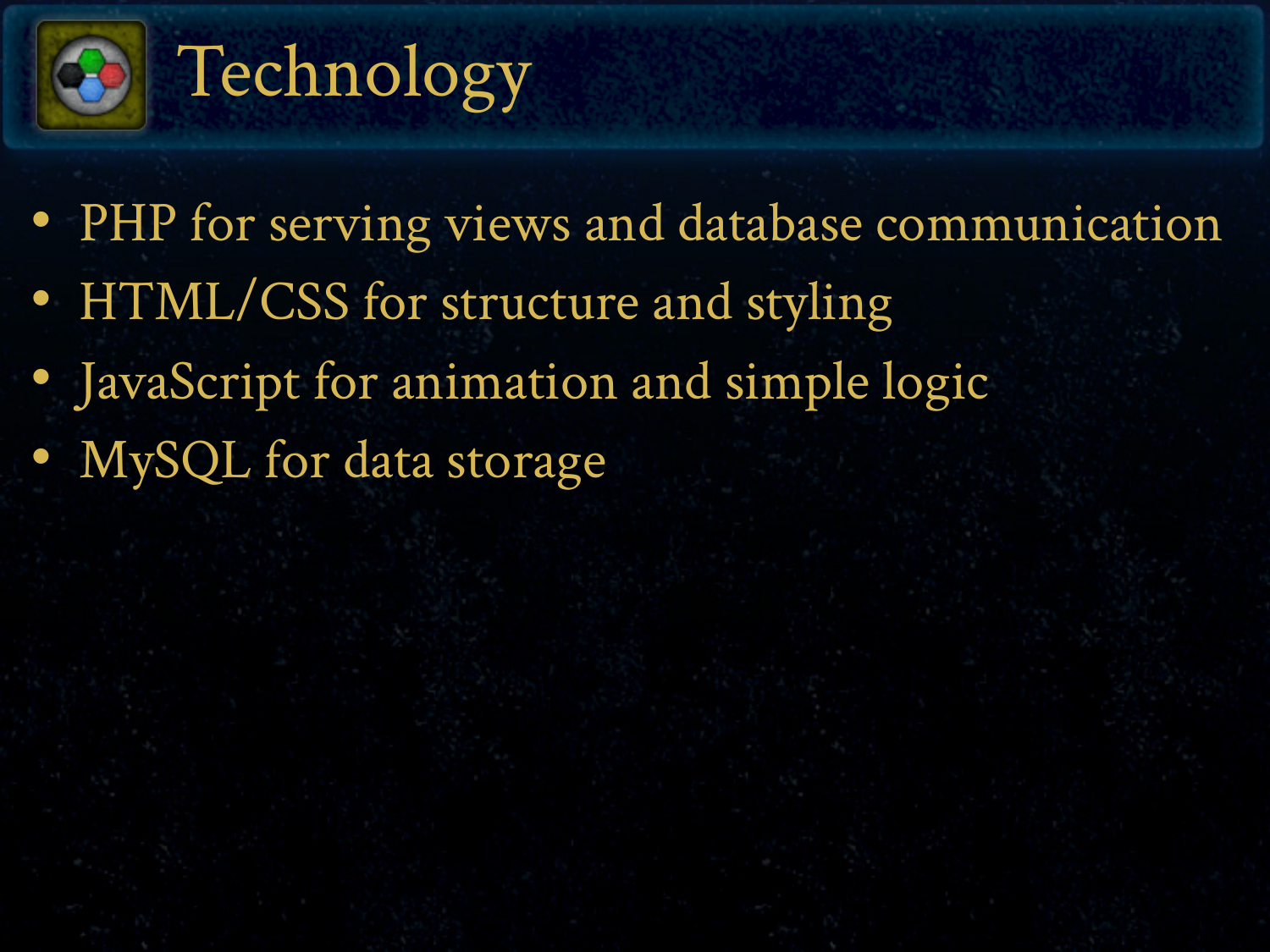

# Technology
PHP for serving views and database communication
HTML/CSS for structure and styling
JavaScript for animation and simple logic
MySQL for data storage